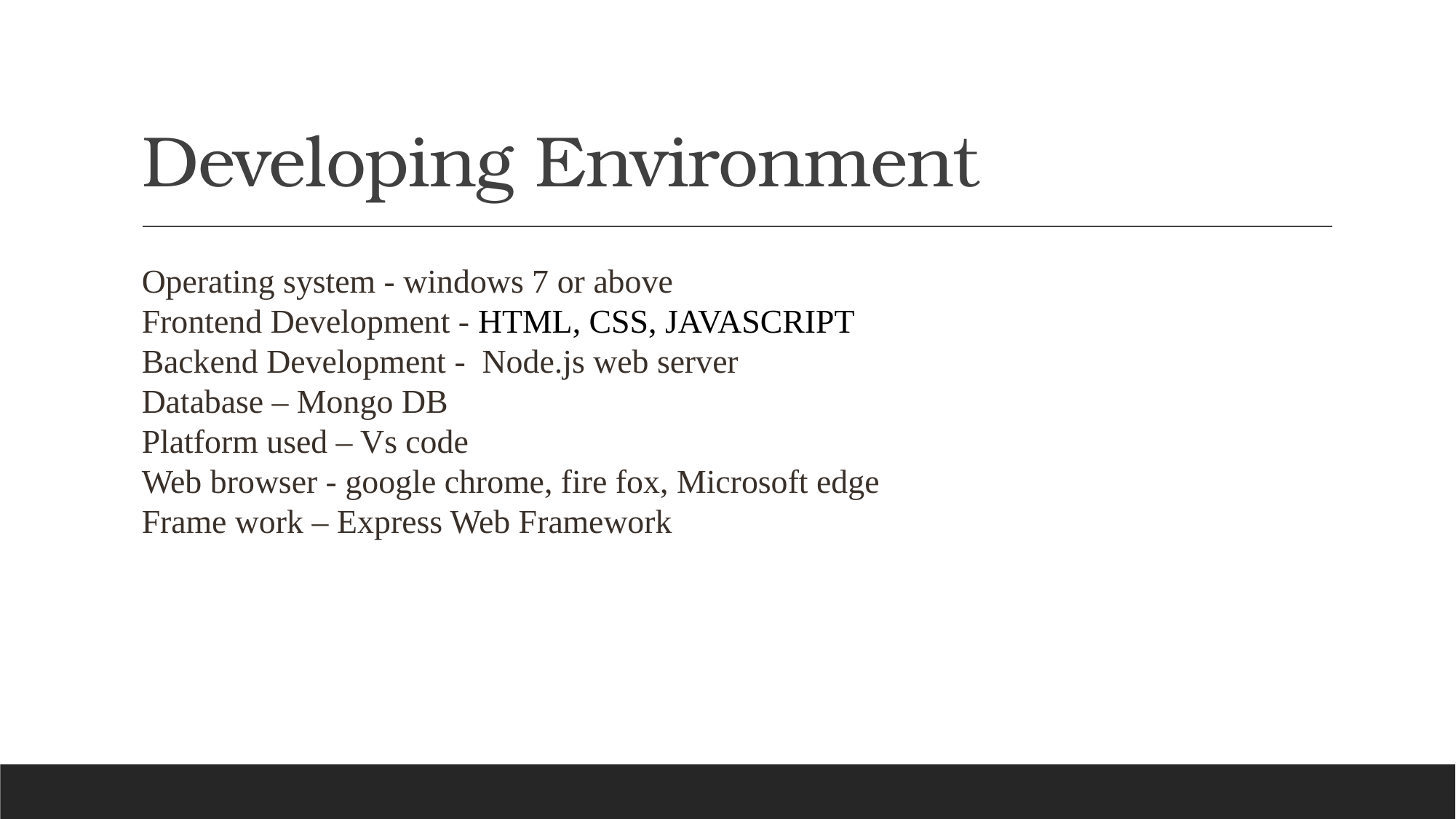

Developing Environment
Operating system - windows 7 or above
Frontend Development - HTML, CSS, JAVASCRIPT
Backend Development -  Node.js web server
Database – Mongo DB
Platform used – Vs code
Web browser - google chrome, fire fox, Microsoft edge
Frame work – Express Web Framework